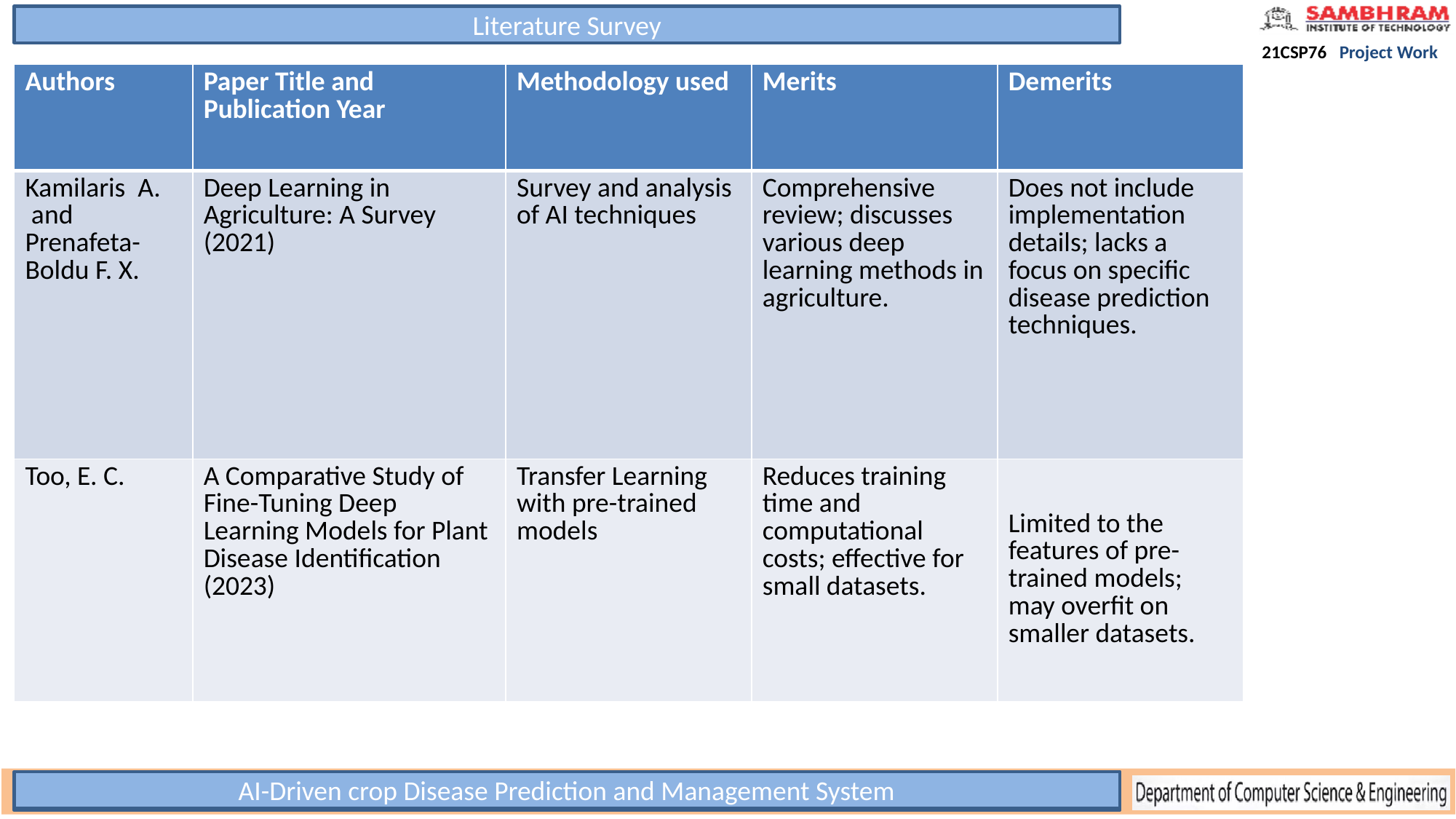

Literature Survey
| Authors | Paper Title and Publication Year | Methodology used | Merits | Demerits |
| --- | --- | --- | --- | --- |
|  |  |  |  |  |
|  |  |  |  |  |
| Authors | Paper Title and Publication Year | Methodology used | Merits | Demerits |
| --- | --- | --- | --- | --- |
| Kamilaris A. and Prenafeta-Boldu F. X. | Deep Learning in Agriculture: A Survey (2021) | Survey and analysis of AI techniques | Comprehensive review; discusses various deep learning methods in agriculture. | Does not include implementation details; lacks a focus on specific disease prediction techniques. |
| Too, E. C. | A Comparative Study of Fine-Tuning Deep Learning Models for Plant Disease Identification (2023) | Transfer Learning with pre-trained models | Reduces training time and computational costs; effective for small datasets. | Limited to the features of pre-trained models; may overfit on smaller datasets. |
AI-Driven crop Disease Prediction and Management System
Title of the Project